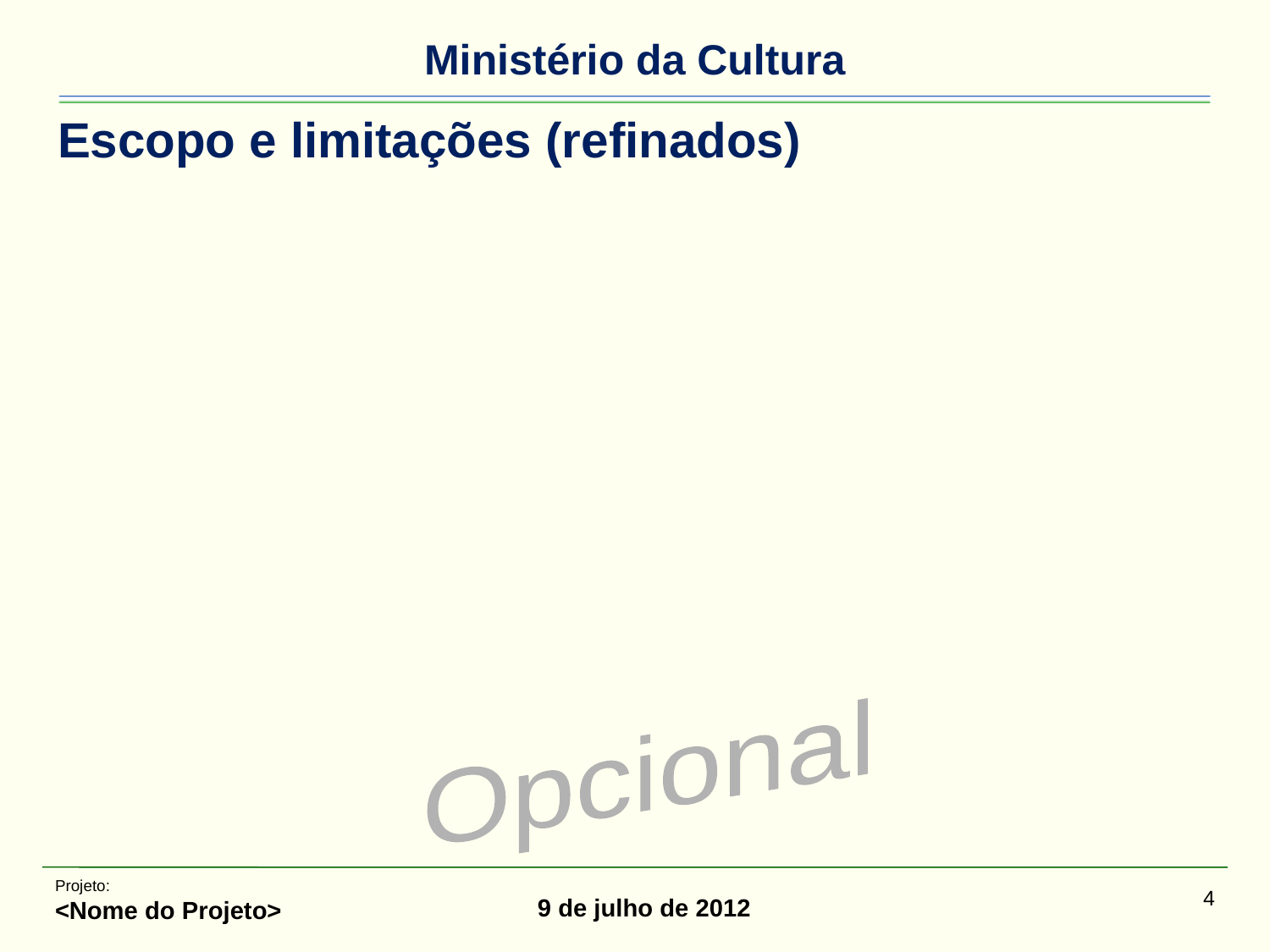

# Escopo e limitações (refinados)

Opcional
Projeto:
<Nome do Projeto>
4